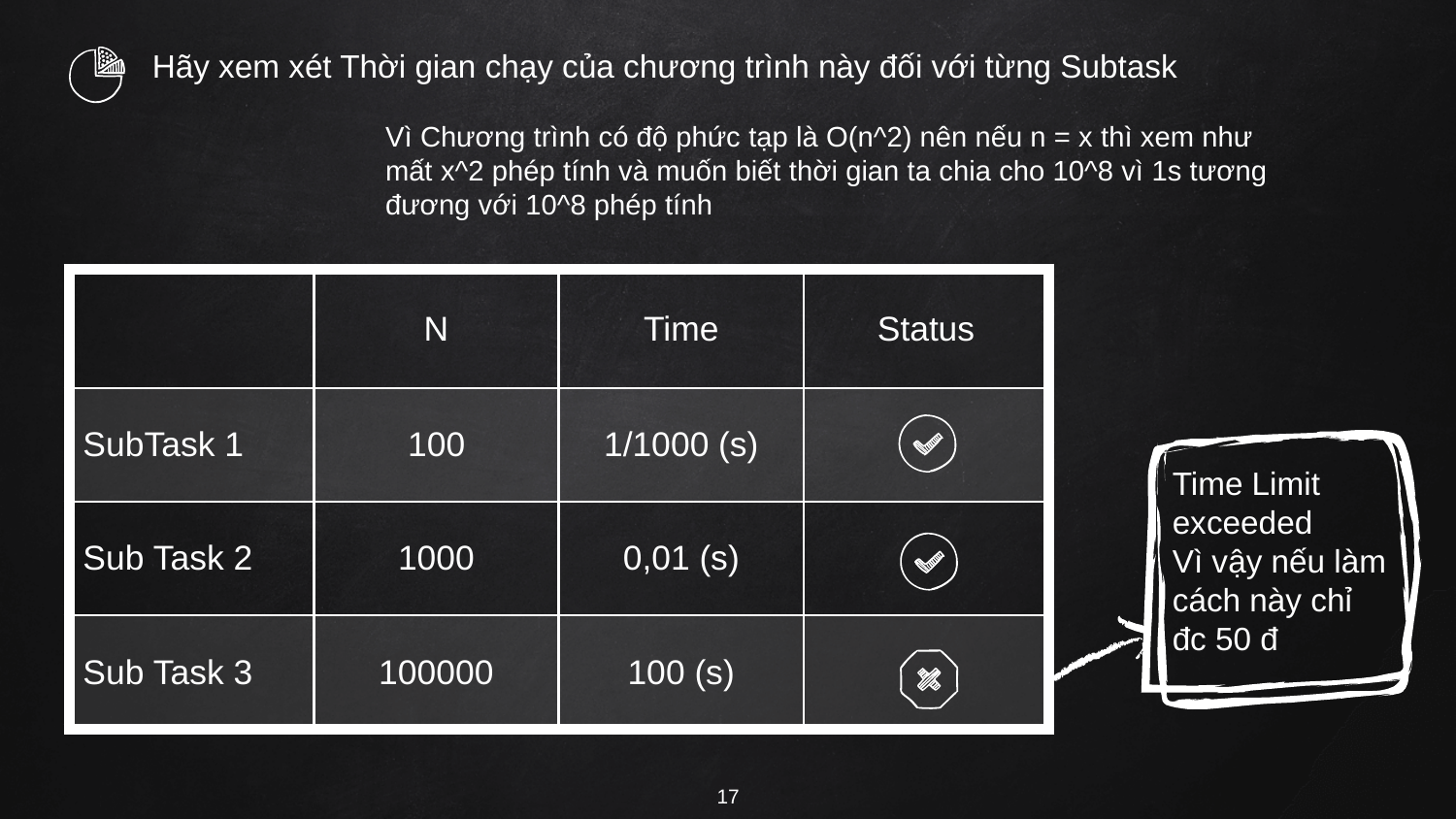

Hãy xem xét Thời gian chạy của chương trình này đối với từng Subtask

Vì Chương trình có độ phức tạp là O(n^2) nên nếu n = x thì xem như mất x^2 phép tính và muốn biết thời gian ta chia cho 10^8 vì 1s tương đương với 10^8 phép tính
|  | N | Time | Status |
| --- | --- | --- | --- |
| SubTask 1 | 100 | 1/1000 (s) |  |
| Sub Task 2 | 1000 | 0,01 (s) |  |
| Sub Task 3 | 100000 | 100 (s) |  |

Time Limit exceeded
Vì vậy nếu làm cách này chỉ đc 50 đ

17